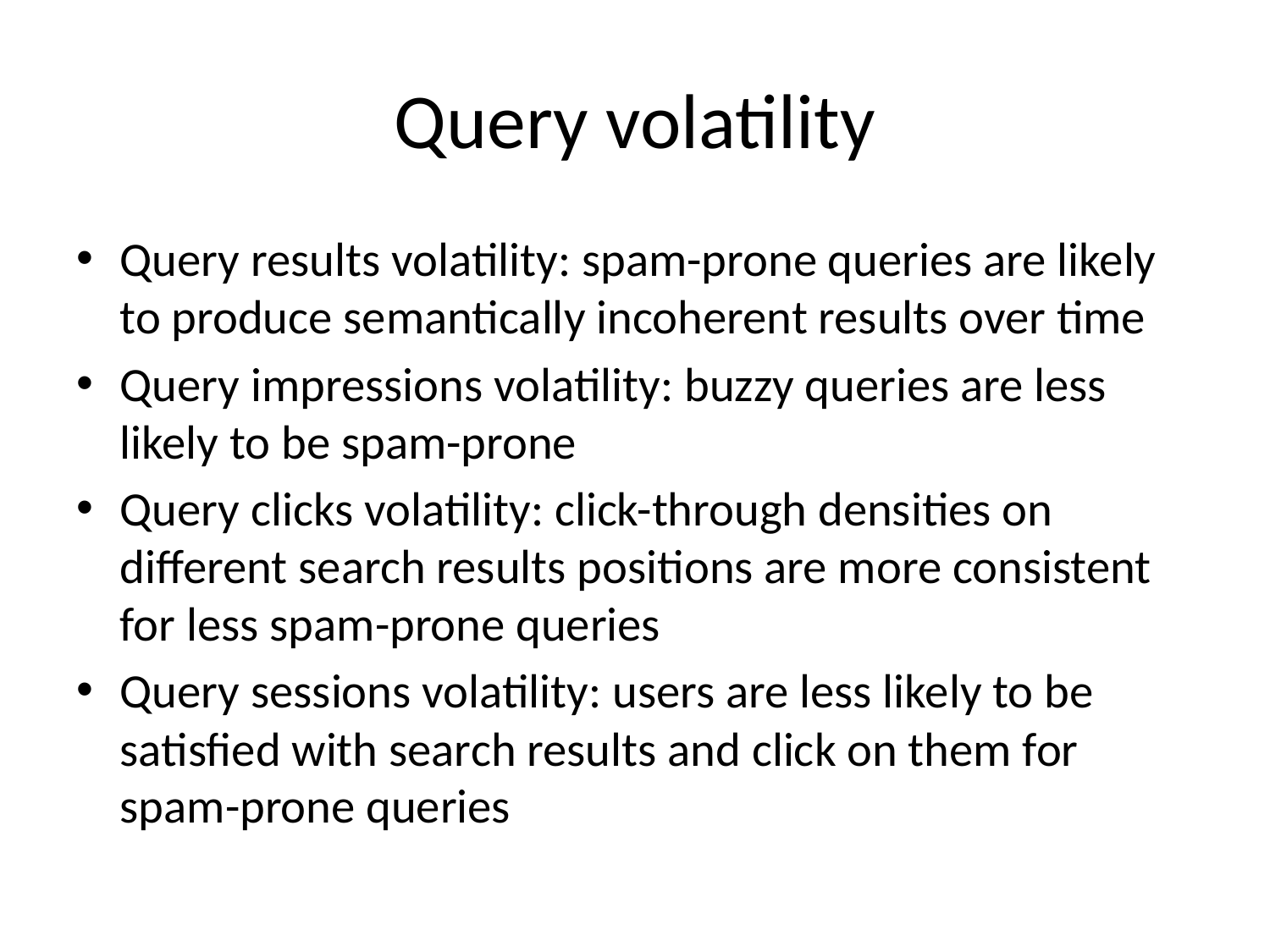

# Query volatility
Query results volatility: spam-prone queries are likely to produce semantically incoherent results over time
Query impressions volatility: buzzy queries are less likely to be spam-prone
Query clicks volatility: click-through densities on different search results positions are more consistent for less spam-prone queries
Query sessions volatility: users are less likely to be satisfied with search results and click on them for spam-prone queries